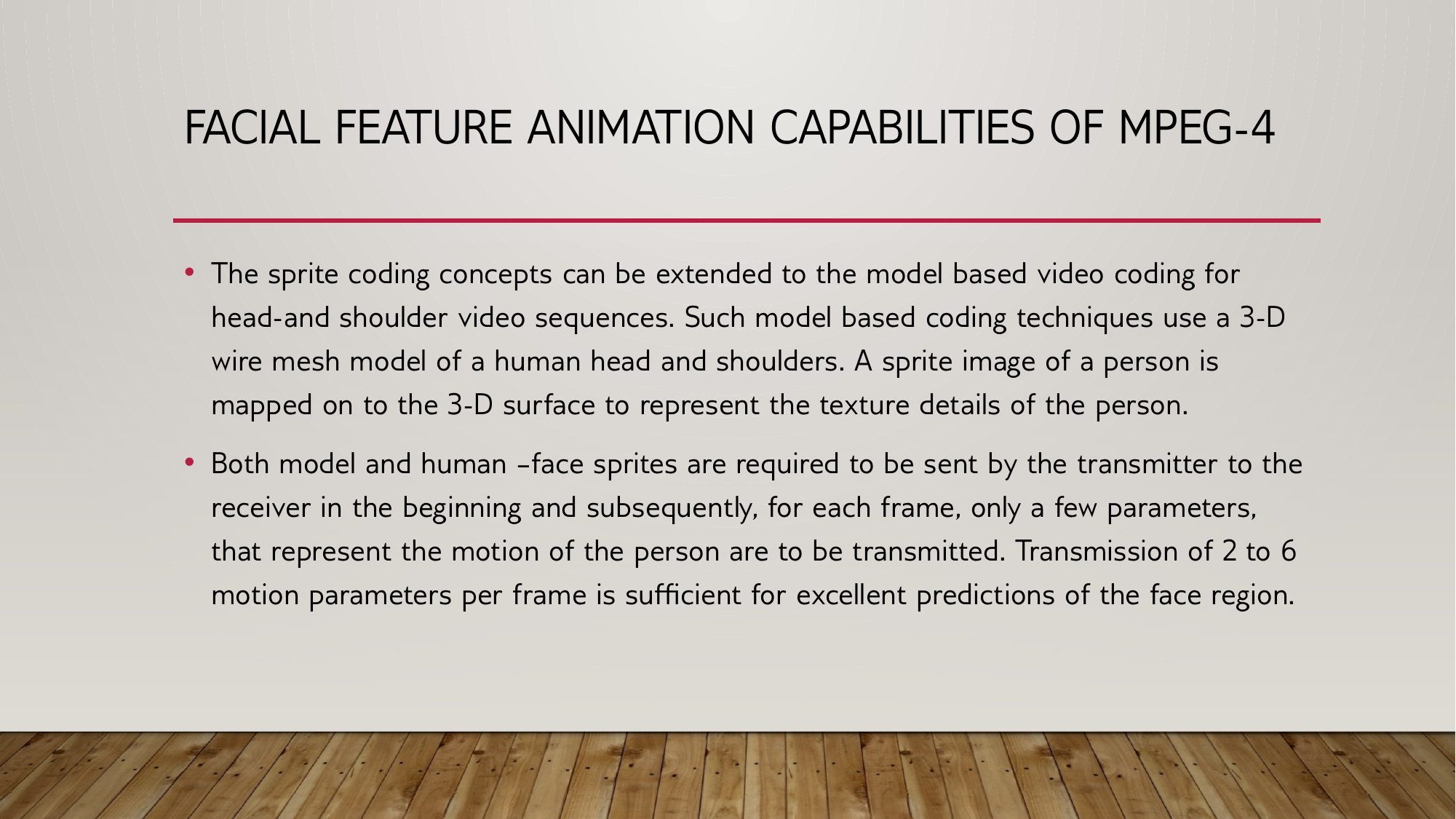

# Facial feature animation capabilities of MPEG-4
The sprite coding concepts can be extended to the model based video coding for head-and shoulder video sequences. Such model based coding techniques use a 3-D wire mesh model of a human head and shoulders. A sprite image of a person is mapped on to the 3-D surface to represent the texture details of the person.
Both model and human –face sprites are required to be sent by the transmitter to the receiver in the beginning and subsequently, for each frame, only a few parameters, that represent the motion of the person are to be transmitted. Transmission of 2 to 6 motion parameters per frame is sufficient for excellent predictions of the face region.